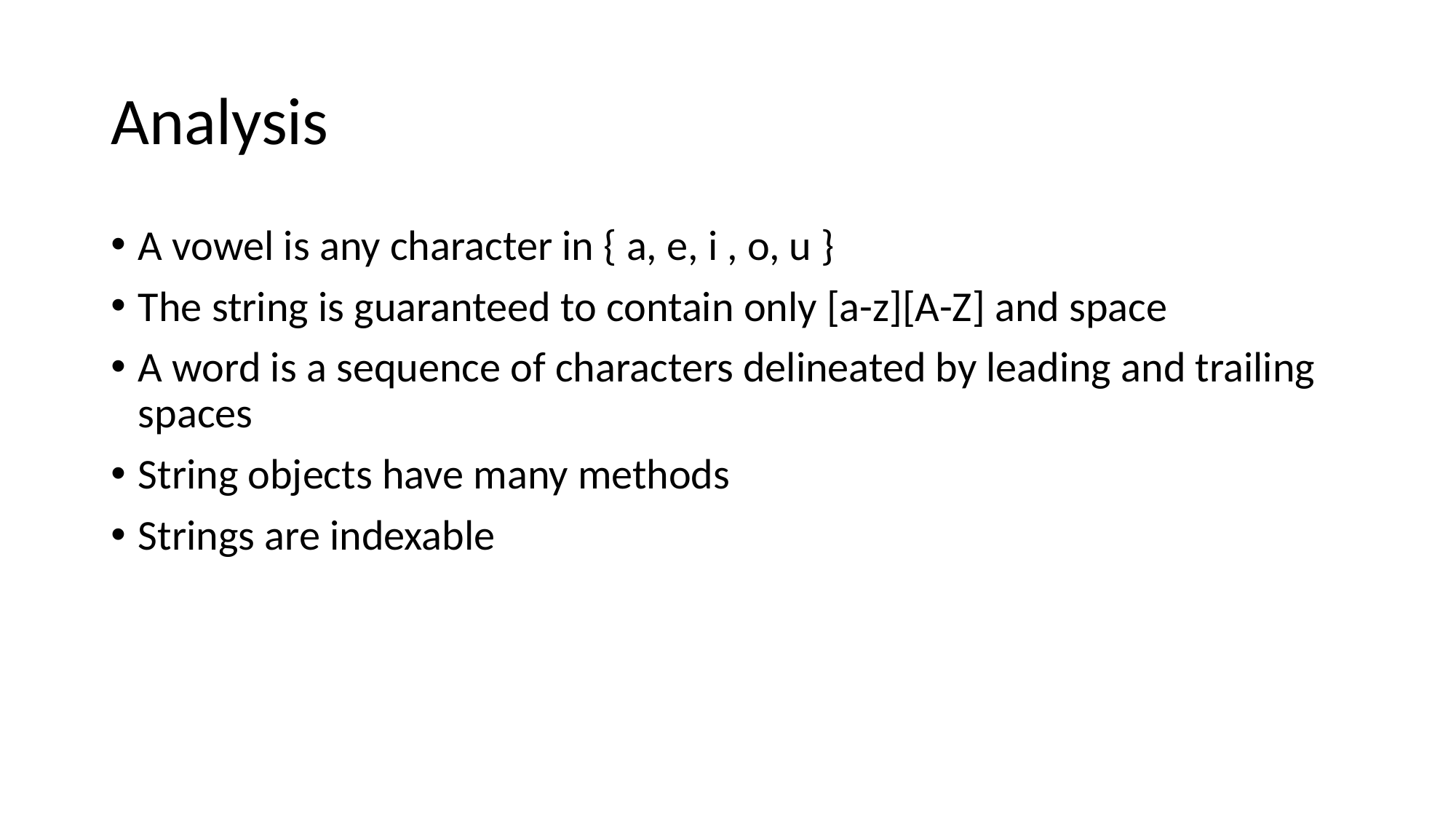

# Analysis
A vowel is any character in { a, e, i , o, u }
The string is guaranteed to contain only [a-z][A-Z] and space
A word is a sequence of characters delineated by leading and trailing spaces
String objects have many methods
Strings are indexable